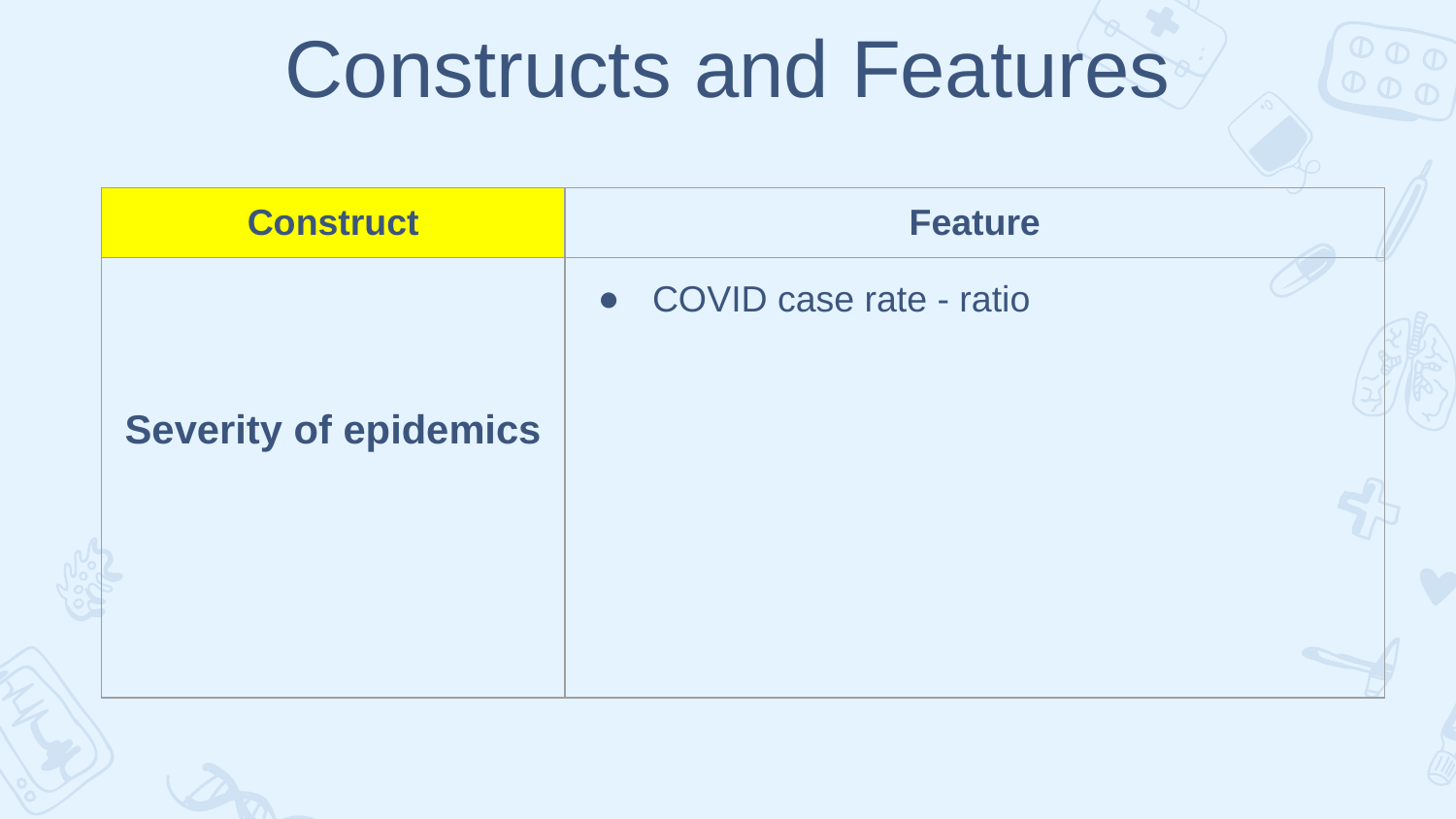

# Constructs and Features

| Construct | Feature |
| --- | --- |
| Severity of epidemics | COVID case rate - ratio |